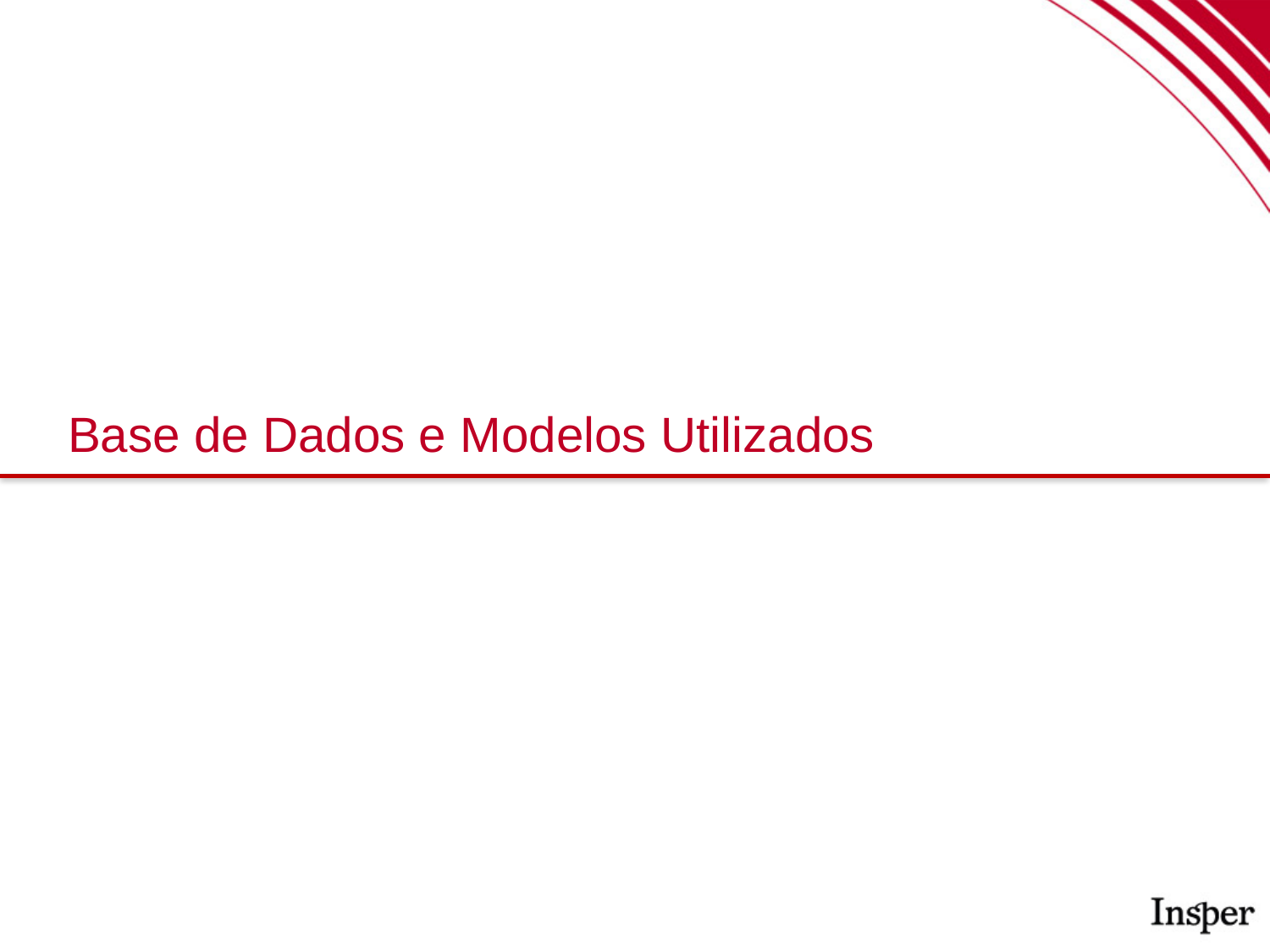

# Base de Dados e Modelos Utilizados